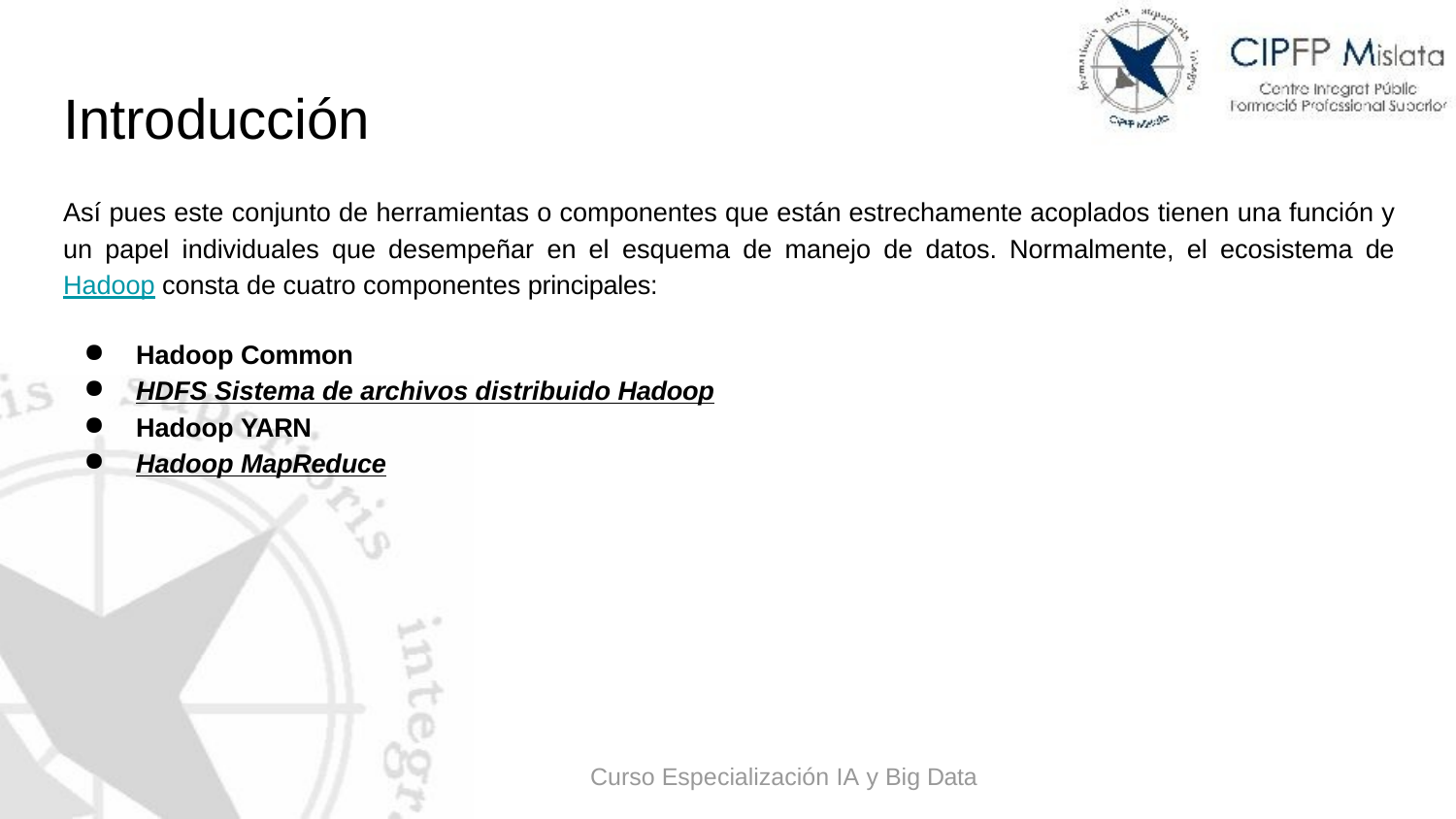

# Introducción
Así pues este conjunto de herramientas o componentes que están estrechamente acoplados tienen una función y un papel individuales que desempeñar en el esquema de manejo de datos. Normalmente, el ecosistema de Hadoop consta de cuatro componentes principales:

Hadoop Common
HDFS Sistema de archivos distribuido Hadoop
Hadoop YARN
Hadoop MapReduce
Curso Especialización IA y Big Data